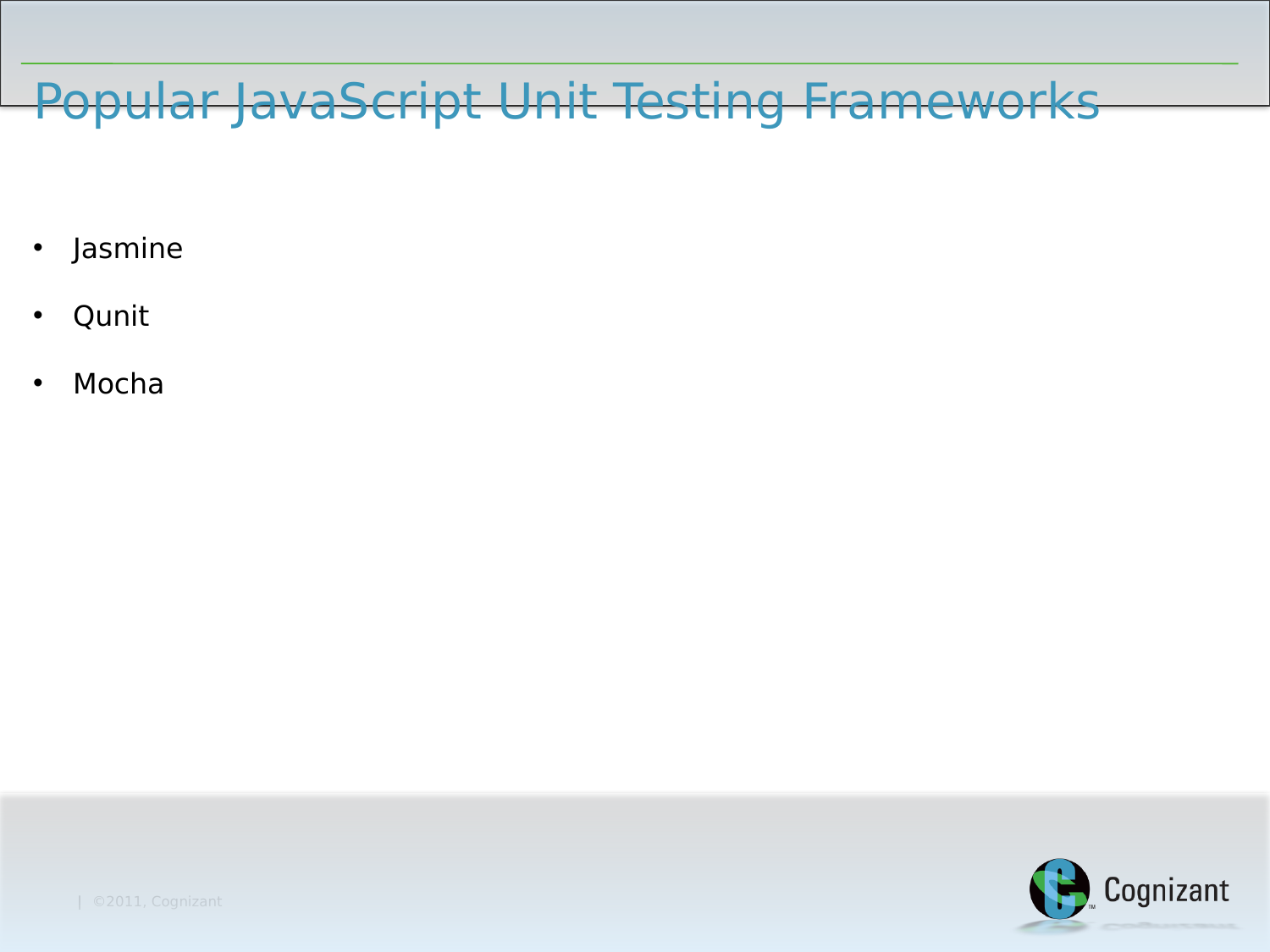

# Popular JavaScript Unit Testing Frameworks

Jasmine

Qunit

Mocha